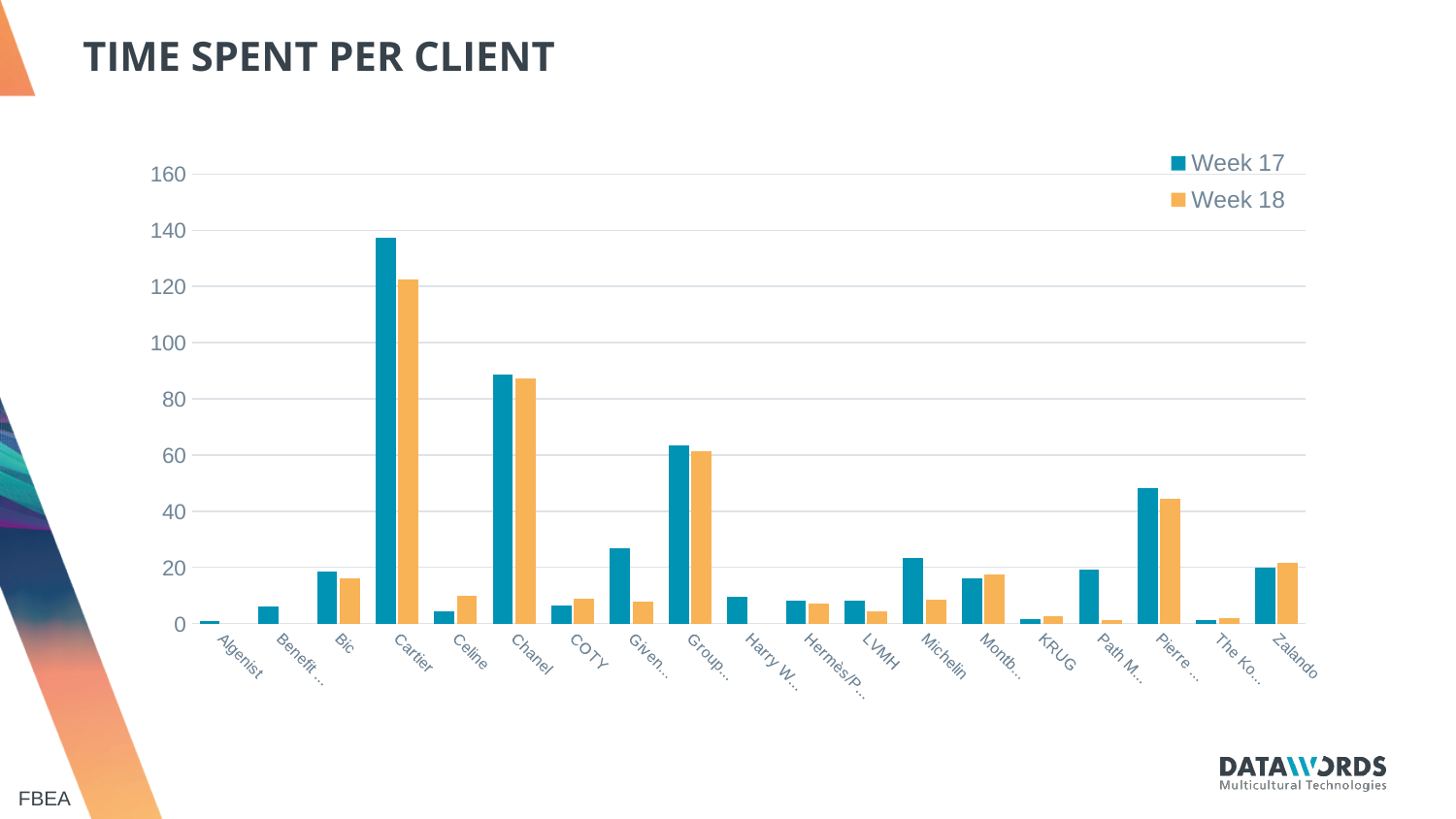

TIME SPENT PER CLIENT

### Chart

| Category | Week 17 | Week 18 |
|---|---|---|
| Algenist | 1.0 | None |
| Benefit Cosmetics | 6.0 | None |
| Bic | 18.5 | 16.25 |
| Cartier | 137.25 | 122.5 |
| Celine | 4.5 | 9.75 |
| Chanel | 88.5 | 87.25 |
| COTY | 6.25 | 8.75 |
| Givenchy  | 26.75 | 7.75 |
| Groupe SEB | 63.5 | 61.5 |
| Harry Winston | 9.5 | None |
| Hermès/Puiforcat | 8.25 | 7.25 |
| LVMH | 8.25 | 4.5 |
| Michelin | 23.25 | 8.5 |
| Montblanc | 16.0 | 17.5 |
| KRUG | 1.5 | 2.5 |
| Path McGrath | 19.25 | 1.25 |
| Pierre Fabre | 48.25 | 44.25 |
| The Kooples | 1.25 | 1.75 |
| Zalando | 20.0 | 21.5 |
FBEA